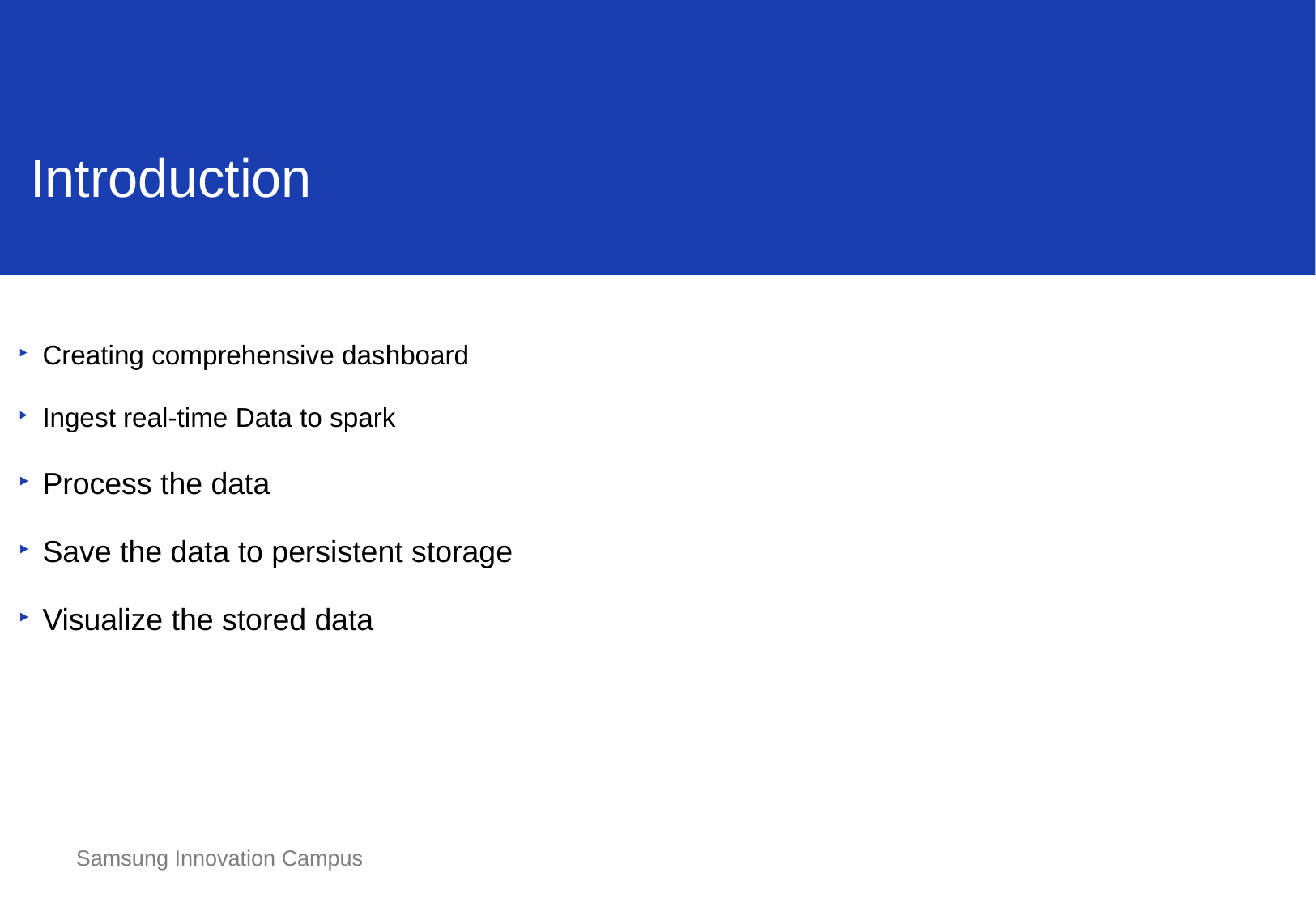

Introduction
Creating comprehensive dashboard
Ingest real-time Data to spark
Process the data
Save the data to persistent storage
Visualize the stored data